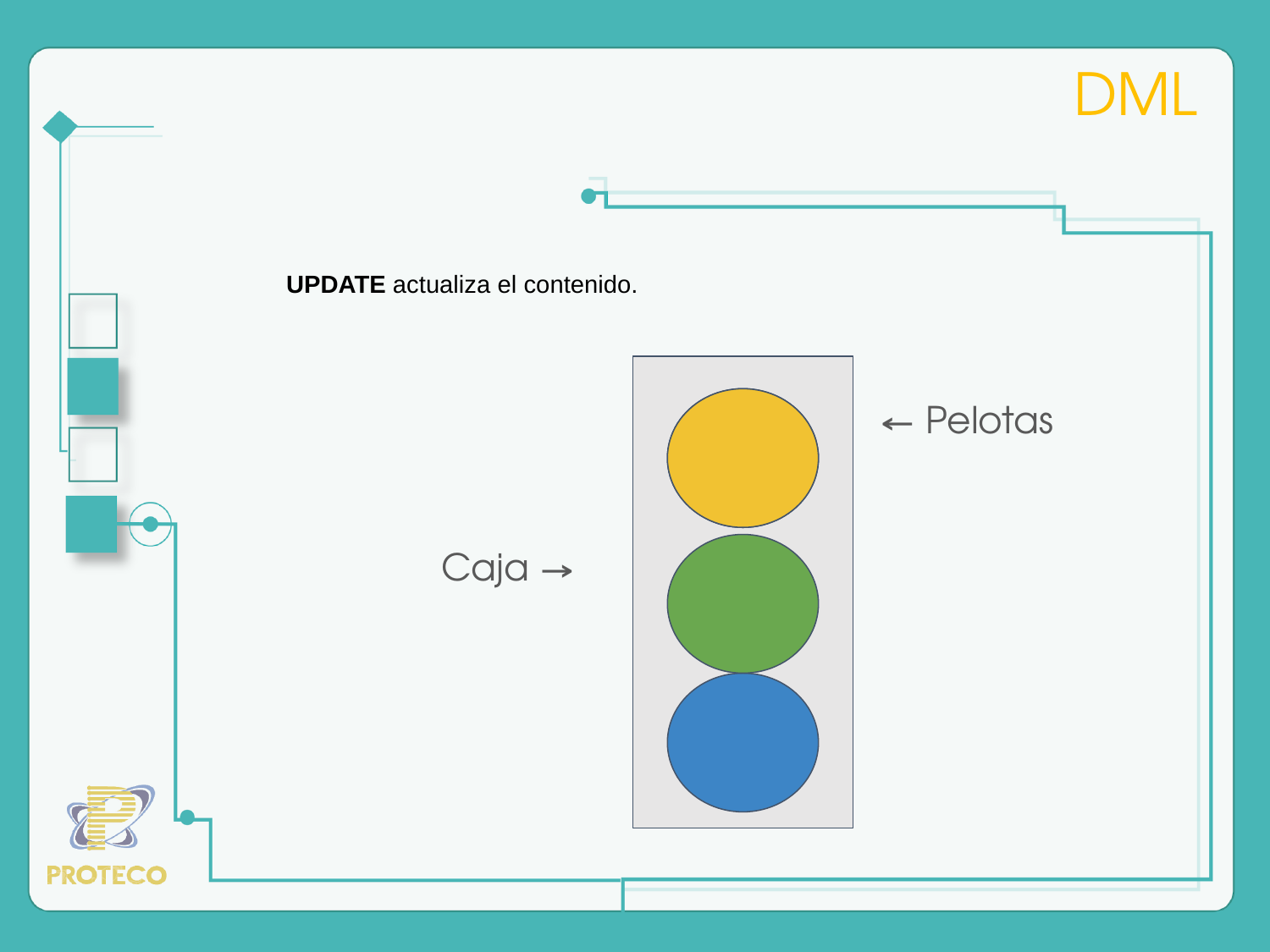

# DML
UPDATE actualiza el contenido.

← Pelotas

Caja →